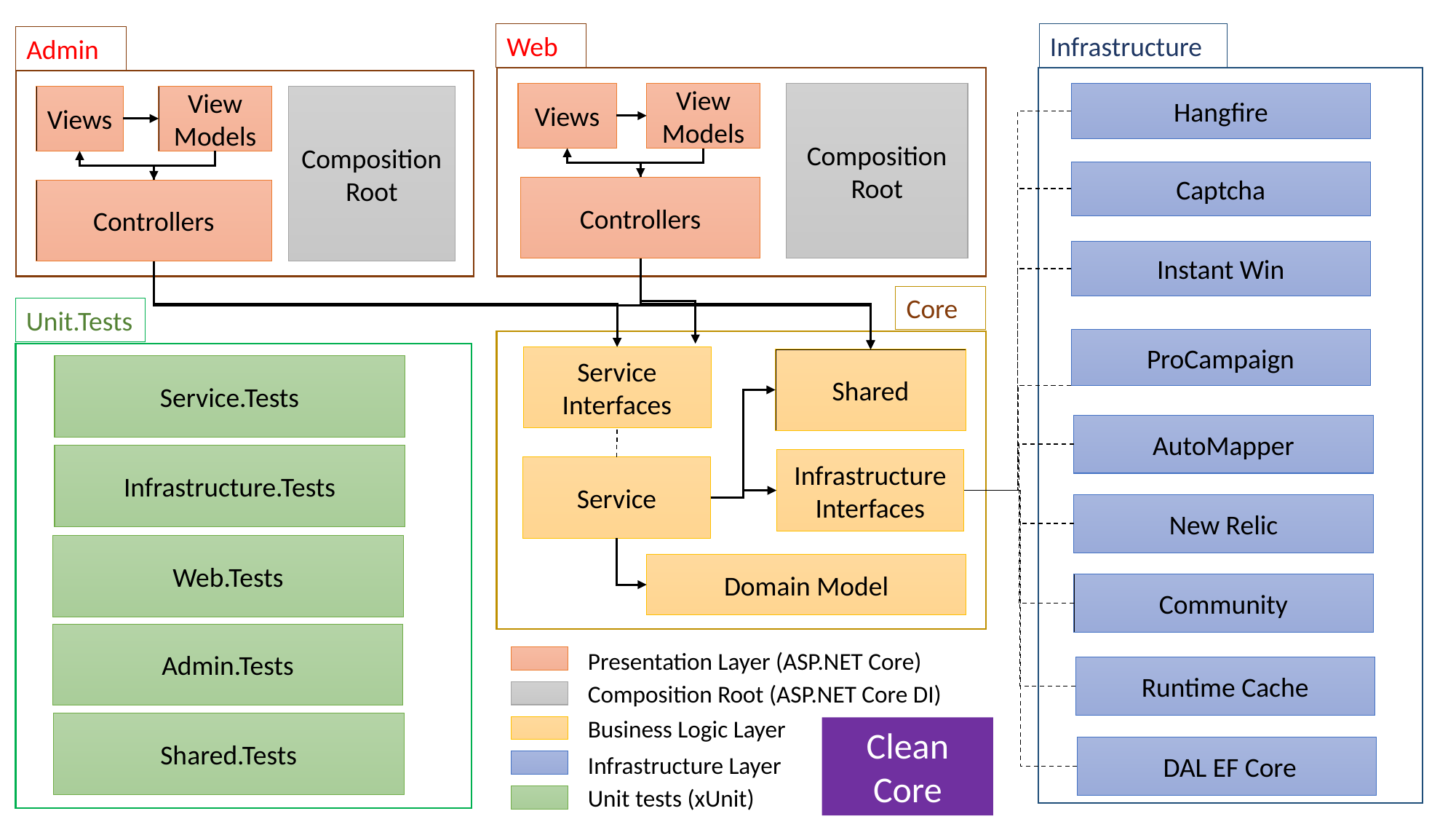

Infrastructure
Web
Admin

Hangfire
Composition Root
Views
View Models
Composition Root
Views
View Models
Captcha
Controllers
Controllers
Instant Win
Core
Unit.Tests
ProCampaign

Service Interfaces
Shared
Service.Tests
AutoMapper
Infrastructure.Tests
Infrastructure Interfaces
Service
New Relic
Web.Tests
Domain Model
Community
Admin.Tests
Presentation Layer (ASP.NET Core)

Runtime Cache
Composition Root (ASP.NET Core DI)

Business Logic Layer
Shared.Tests

Clean Core
 DAL EF Core
Infrastructure Layer

Unit tests (xUnit)